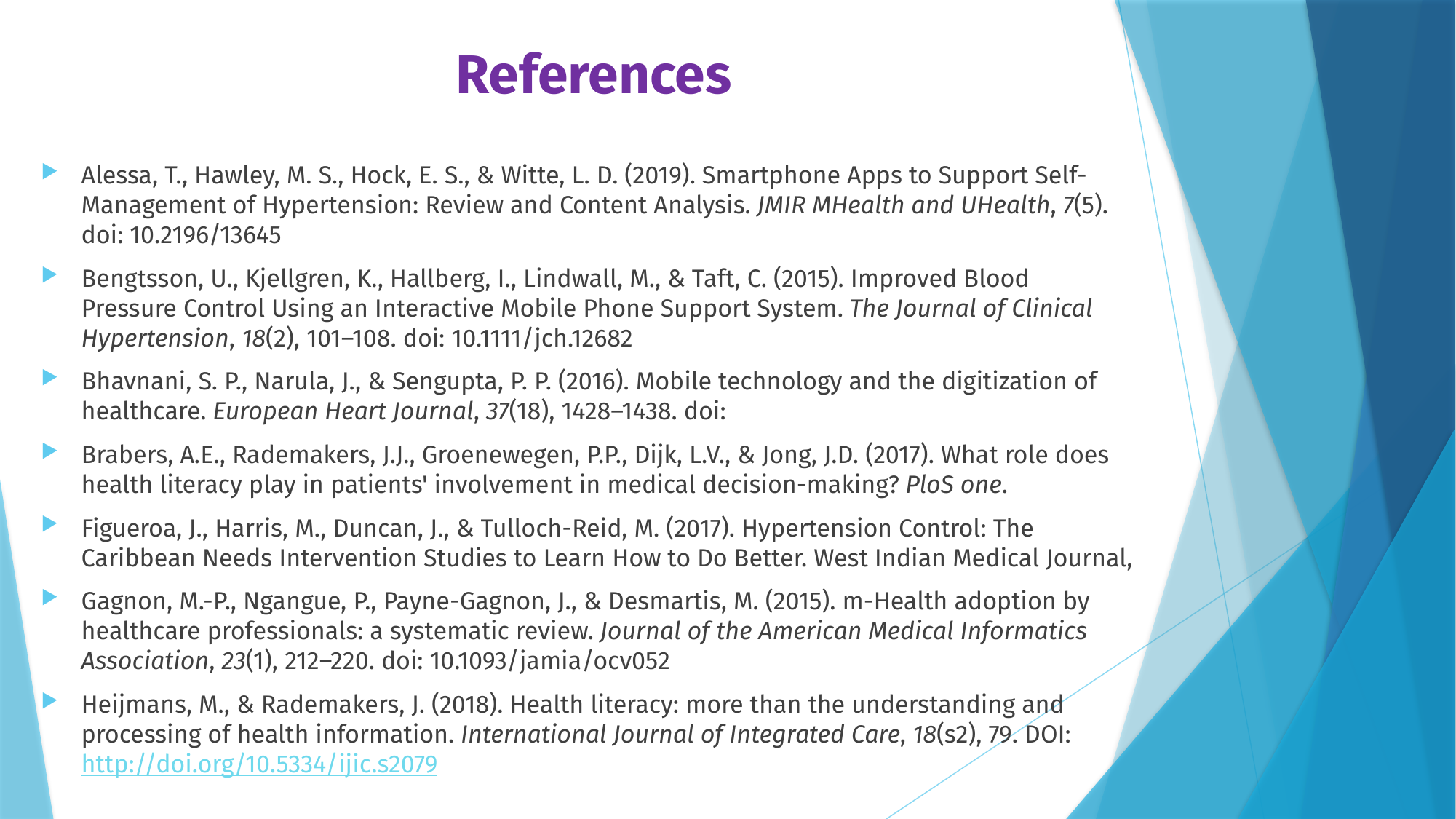

# References

Alessa, T., Hawley, M. S., Hock, E. S., & Witte, L. D. (2019). Smartphone Apps to Support Self-Management of Hypertension: Review and Content Analysis. JMIR MHealth and UHealth, 7(5). doi: 10.2196/13645
Bengtsson, U., Kjellgren, K., Hallberg, I., Lindwall, M., & Taft, C. (2015). Improved Blood      Pressure Control Using an Interactive Mobile Phone Support System. The Journal of Clinical Hypertension, 18(2), 101–108. doi: 10.1111/jch.12682
Bhavnani, S. P., Narula, J., & Sengupta, P. P. (2016). Mobile technology and the digitization of healthcare. European Heart Journal, 37(18), 1428–1438. doi:
Brabers, A.E., Rademakers, J.J., Groenewegen, P.P., Dijk, L.V., & Jong, J.D. (2017). What role does health literacy play in patients' involvement in medical decision-making? PloS one.
Figueroa, J., Harris, M., Duncan, J., & Tulloch-Reid, M. (2017). Hypertension Control: The Caribbean Needs Intervention Studies to Learn How to Do Better. West Indian Medical Journal,
Gagnon, M.-P., Ngangue, P., Payne-Gagnon, J., & Desmartis, M. (2015). m-Health adoption by healthcare professionals: a systematic review. Journal of the American Medical Informatics Association, 23(1), 212–220. doi: 10.1093/jamia/ocv052
Heijmans, M., & Rademakers, J. (2018). Health literacy: more than the understanding and processing of health information. International Journal of Integrated Care, 18(s2), 79. DOI: http://doi.org/10.5334/ijic.s2079